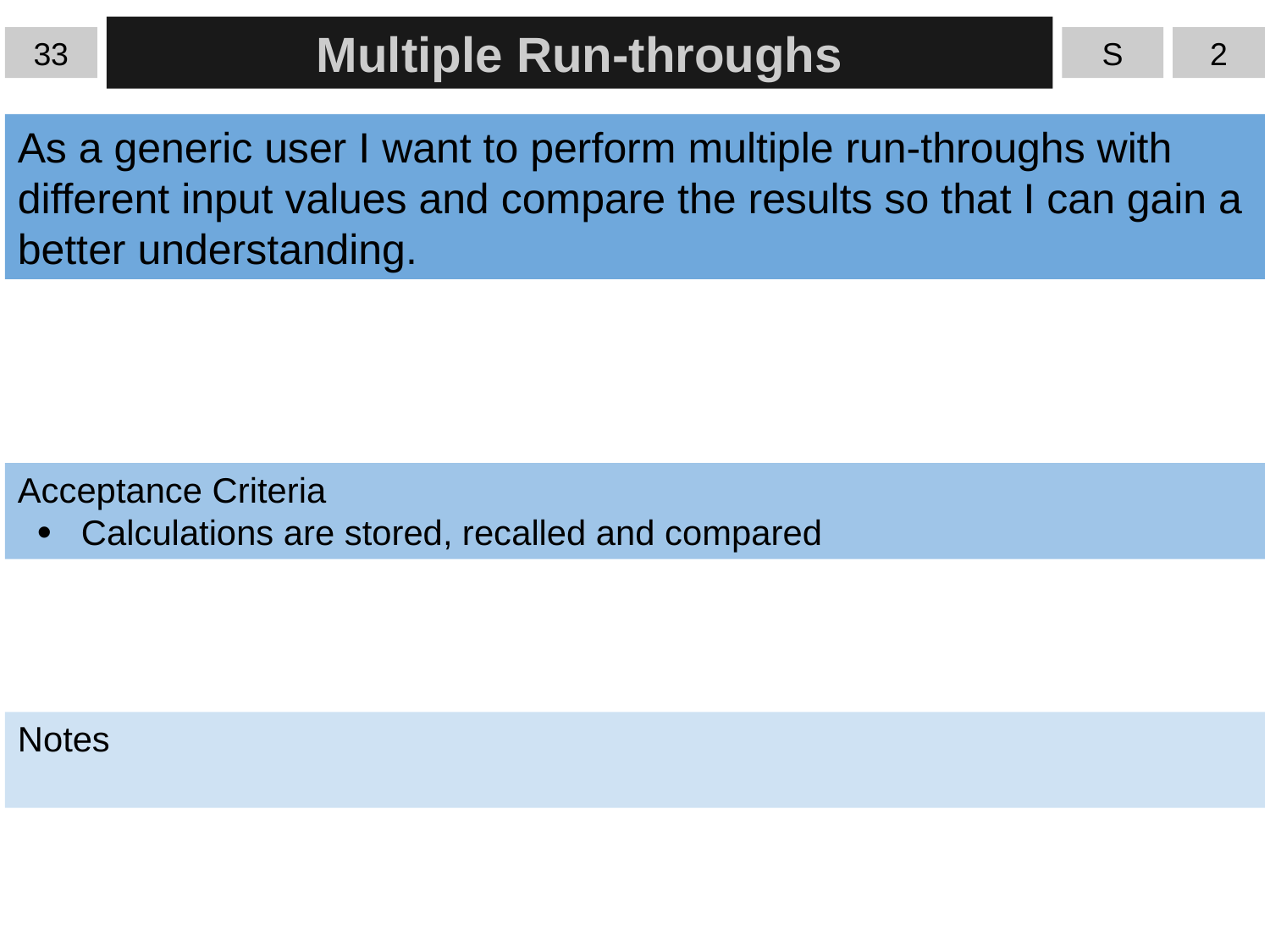

33
Multiple Run-throughs
S
2
As a generic user I want to perform multiple run-throughs with different input values and compare the results so that I can gain a better understanding.
Acceptance Criteria
Calculations are stored, recalled and compared
Notes